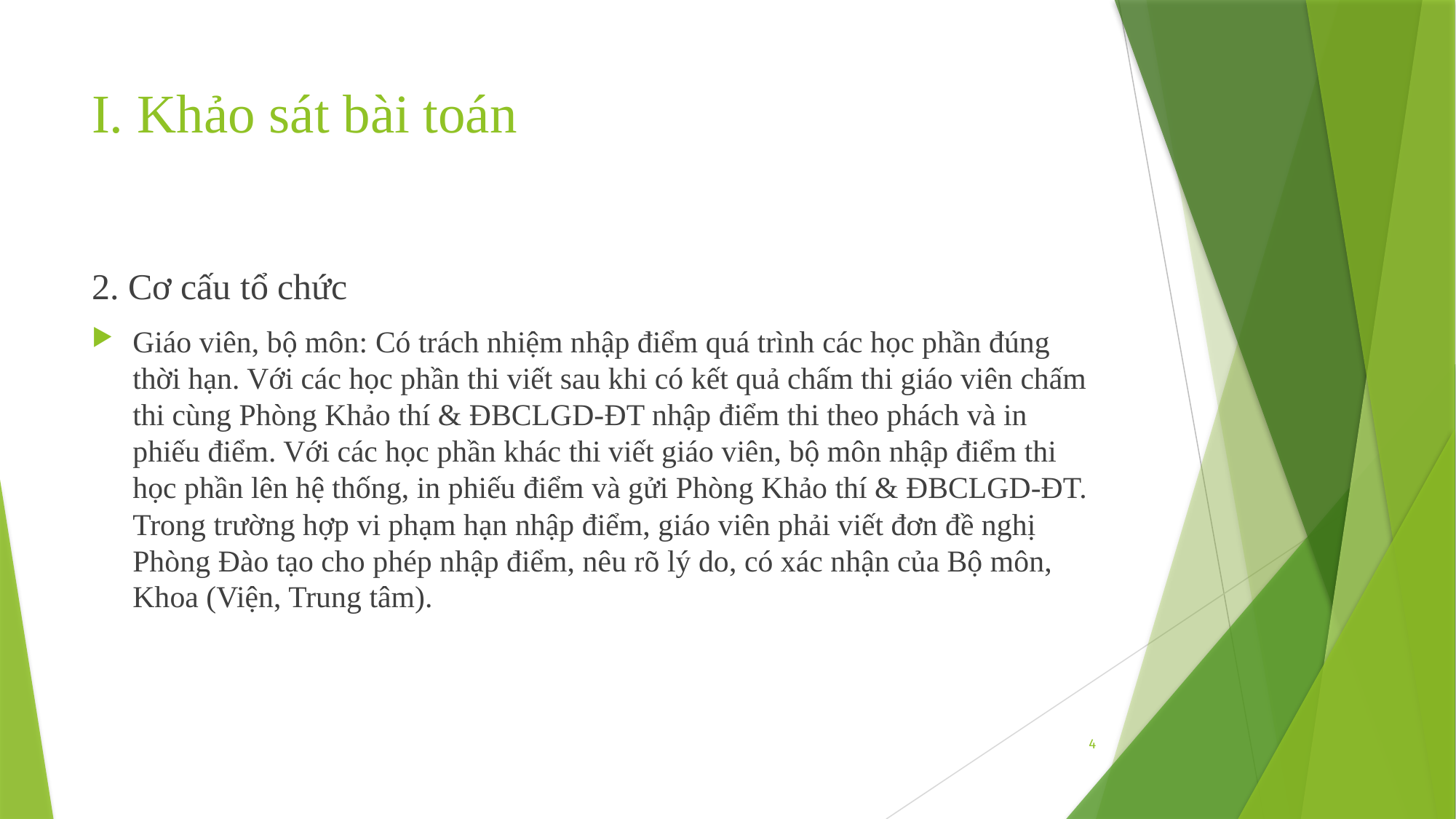

# I. Khảo sát bài toán
2. Cơ cấu tổ chức
Giáo viên, bộ môn: Có trách nhiệm nhập điểm quá trình các học phần đúng thời hạn. Với các học phần thi viết sau khi có kết quả chấm thi giáo viên chấm thi cùng Phòng Khảo thí & ĐBCLGD-ĐT nhập điểm thi theo phách và in phiếu điểm. Với các học phần khác thi viết giáo viên, bộ môn nhập điểm thi học phần lên hệ thống, in phiếu điểm và gửi Phòng Khảo thí & ĐBCLGD-ĐT. Trong trường hợp vi phạm hạn nhập điểm, giáo viên phải viết đơn đề nghị Phòng Đào tạo cho phép nhập điểm, nêu rõ lý do, có xác nhận của Bộ môn, Khoa (Viện, Trung tâm).
4